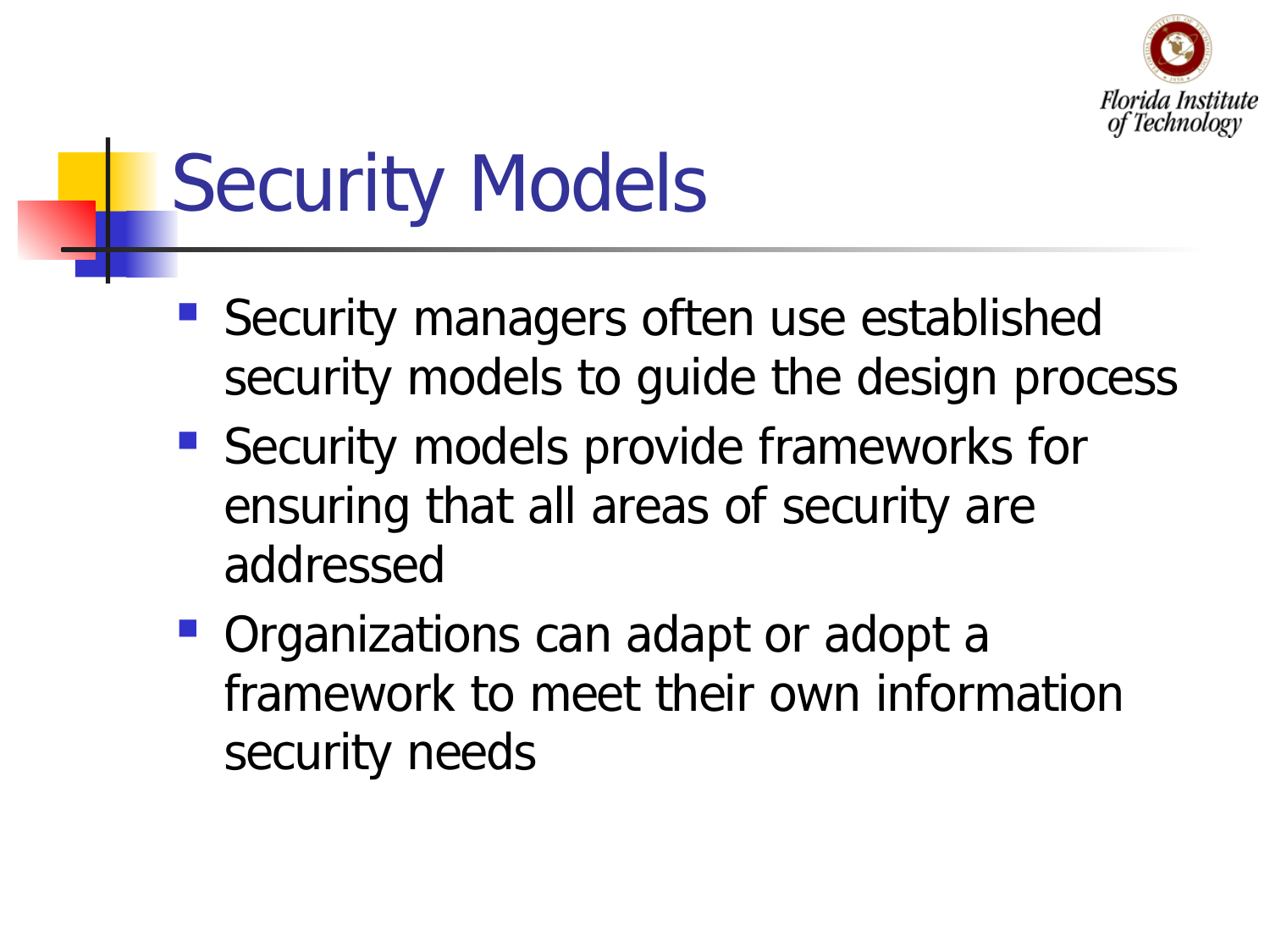

# Security Models
Security managers often use established security models to guide the design process
Security models provide frameworks for ensuring that all areas of security are addressed
Organizations can adapt or adopt a framework to meet their own information security needs